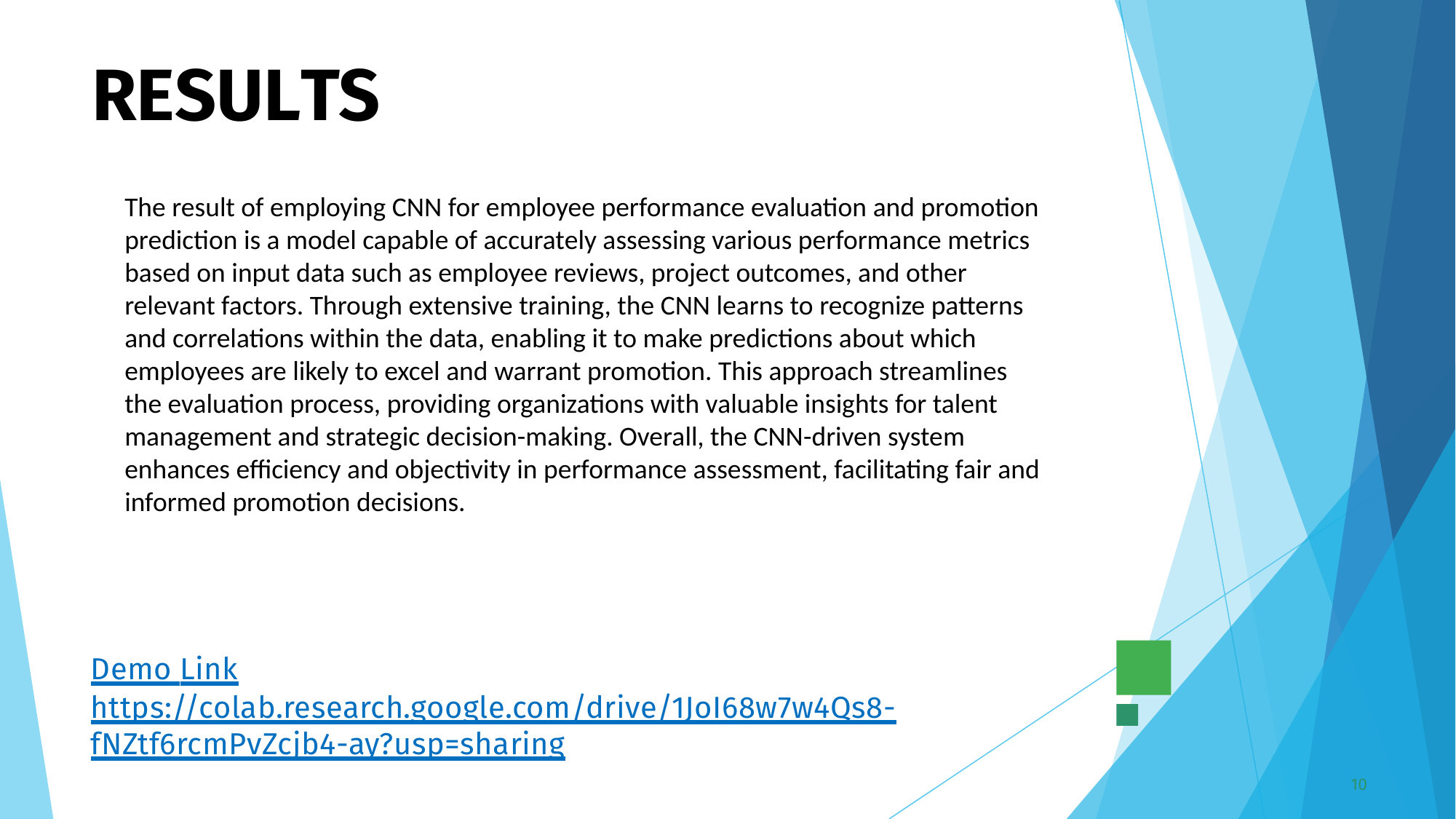

# RESULTS
The result of employing CNN for employee performance evaluation and promotion prediction is a model capable of accurately assessing various performance metrics based on input data such as employee reviews, project outcomes, and other relevant factors. Through extensive training, the CNN learns to recognize patterns and correlations within the data, enabling it to make predictions about which employees are likely to excel and warrant promotion. This approach streamlines the evaluation process, providing organizations with valuable insights for talent management and strategic decision-making. Overall, the CNN-driven system enhances efficiency and objectivity in performance assessment, facilitating fair and informed promotion decisions.

Demo Link
https://colab.research.google.com/drive/1JoI68w7w4Qs8-fNZtf6rcmPvZcjb4-ay?usp=sharing

10